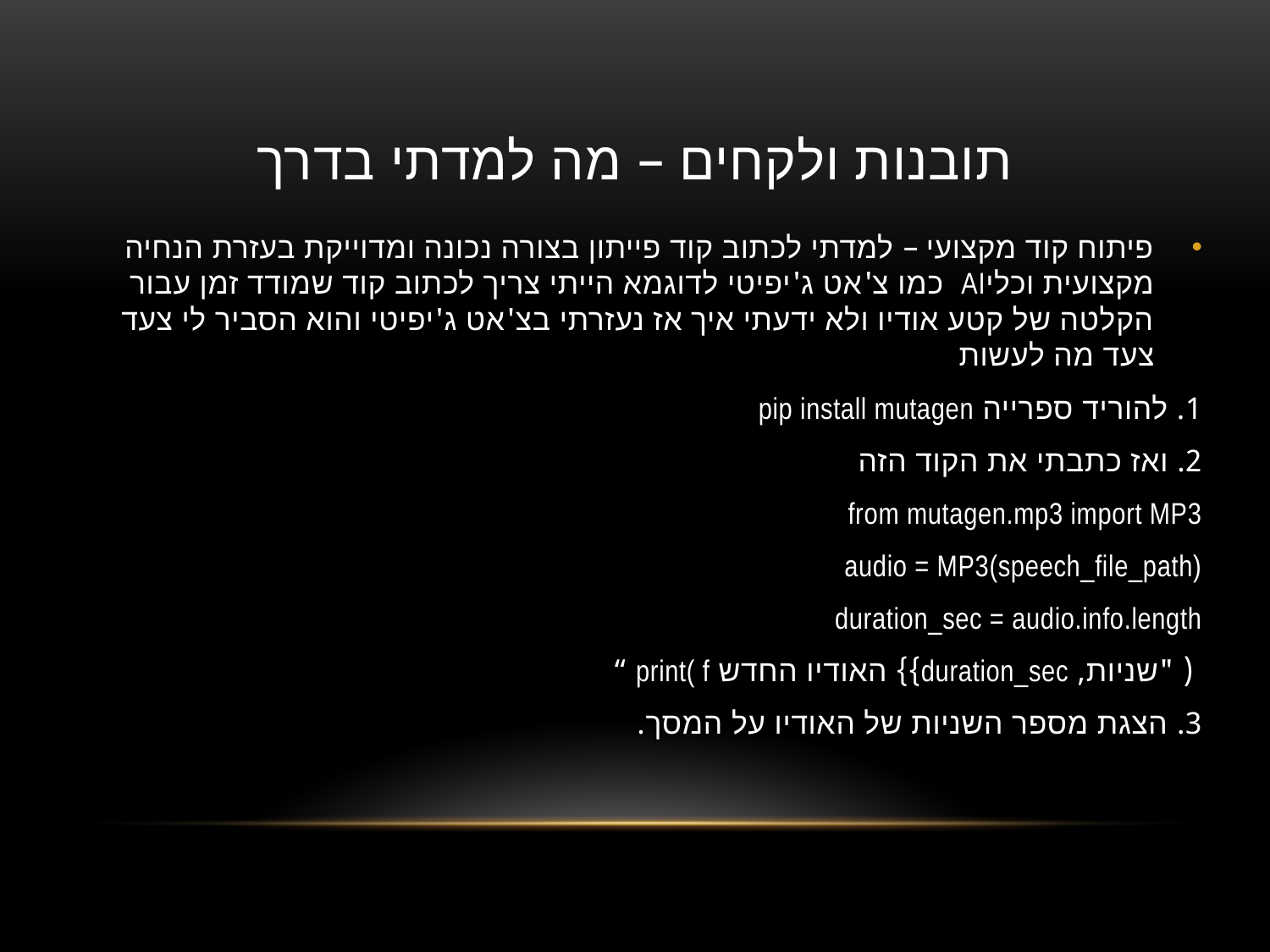

# תובנות ולקחים – מה למדתי בדרך
פיתוח קוד מקצועי – למדתי לכתוב קוד פייתון בצורה נכונה ומדוייקת בעזרת הנחיה מקצועית וכליAI  כמו צ'אט ג'יפיטי לדוגמא הייתי צריך לכתוב קוד שמודד זמן עבור הקלטה של קטע אודיו ולא ידעתי איך אז נעזרתי בצ'אט ג'יפיטי והוא הסביר לי צעד צעד מה לעשות
1. להוריד ספרייה pip install mutagen
2. ואז כתבתי את הקוד הזה
from mutagen.mp3 import MP3
audio = MP3(speech_file_path)
duration_sec = audio.info.length
 ( "שניות, duration_sec}} האודיו החדש print( f “
3. הצגת מספר השניות של האודיו על המסך.